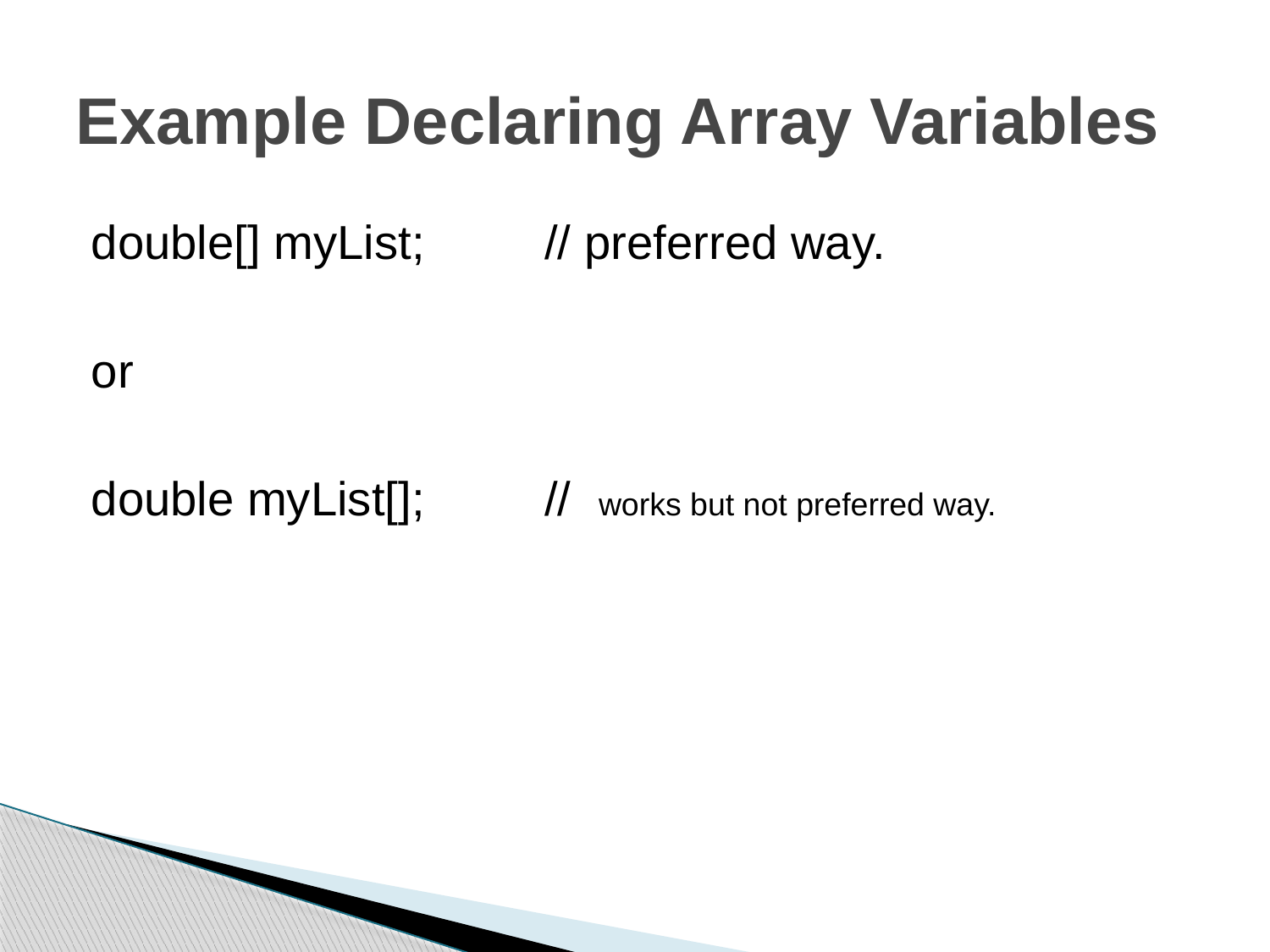

# Example Declaring Array Variables
double[] myList;         // preferred way.

or

double myList[];         //  works but not preferred way.